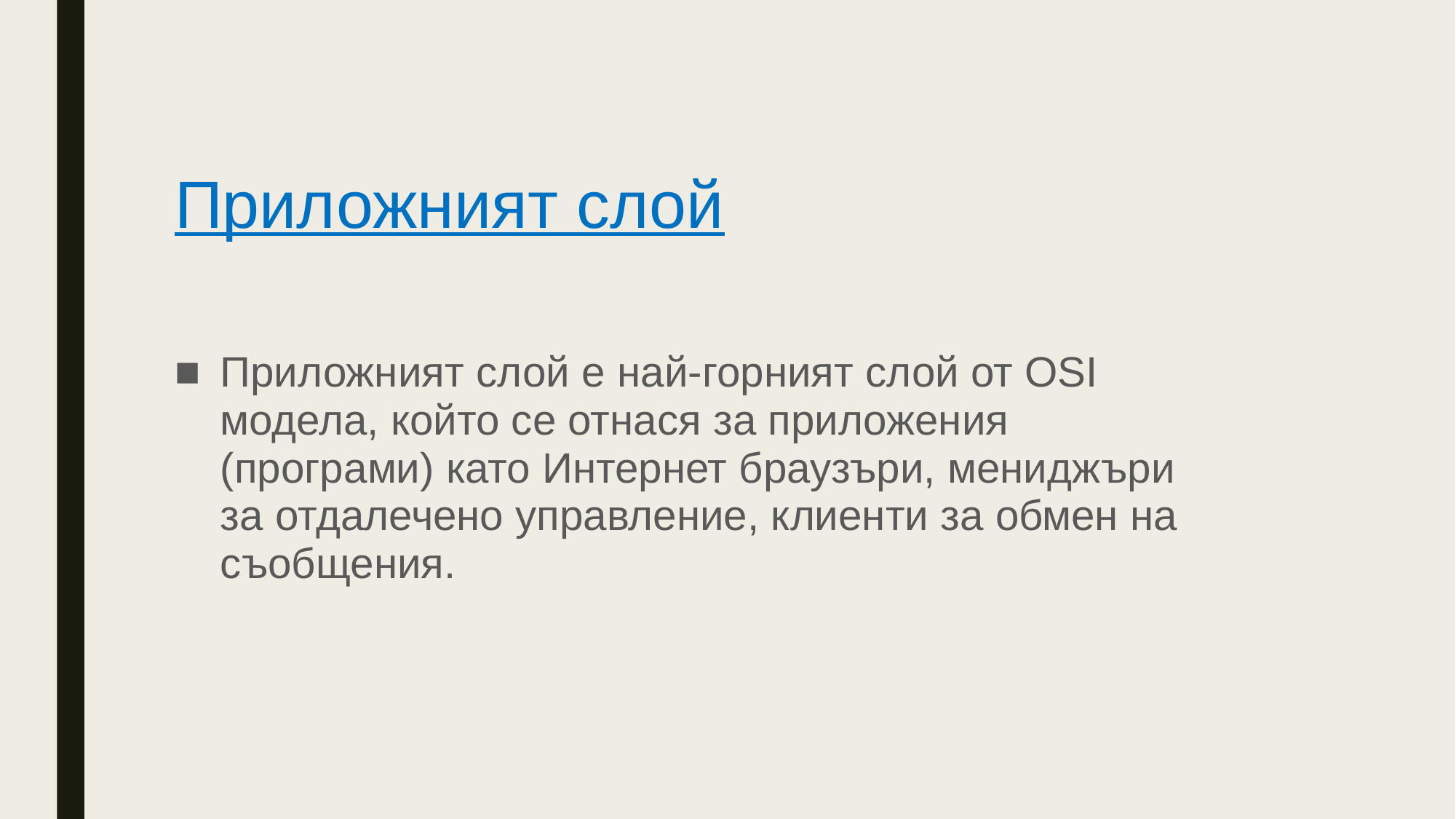

# Приложният слой
Приложният слой e най-горният слой от OSI модела, който се отнася за приложения (програми) като Интернет браузъри, мениджъри за отдалечено управление, клиенти за обмен на съобщения.